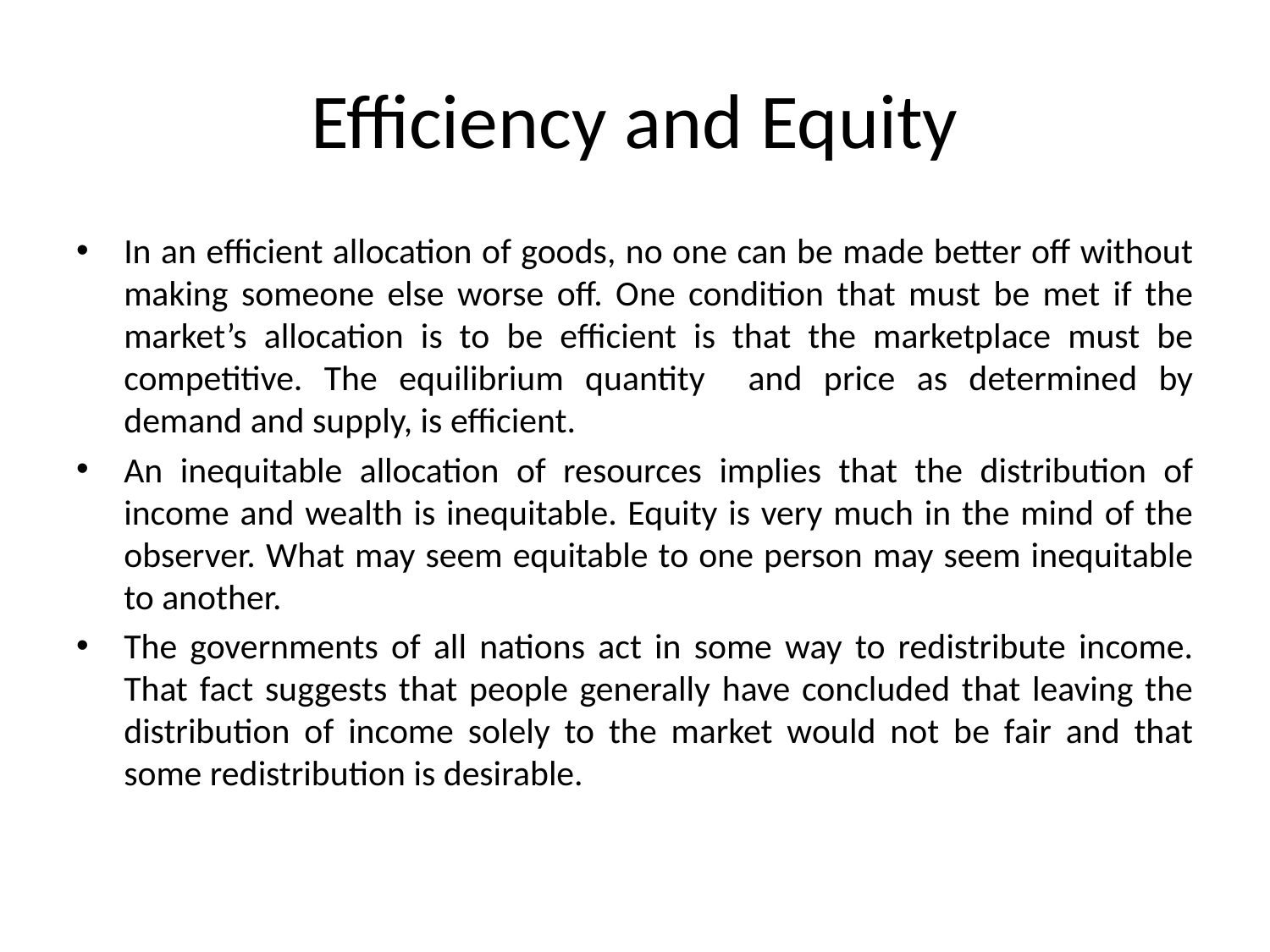

# Efficiency and Equity
In an efficient allocation of goods, no one can be made better off without making someone else worse off. One condition that must be met if the market’s allocation is to be efficient is that the marketplace must be competitive. The equilibrium quantity  and price as determined by demand and supply, is efficient.
An inequitable allocation of resources implies that the distribution of income and wealth is inequitable. Equity is very much in the mind of the observer. What may seem equitable to one person may seem inequitable to another.
The governments of all nations act in some way to redistribute income. That fact suggests that people generally have concluded that leaving the distribution of income solely to the market would not be fair and that some redistribution is desirable.